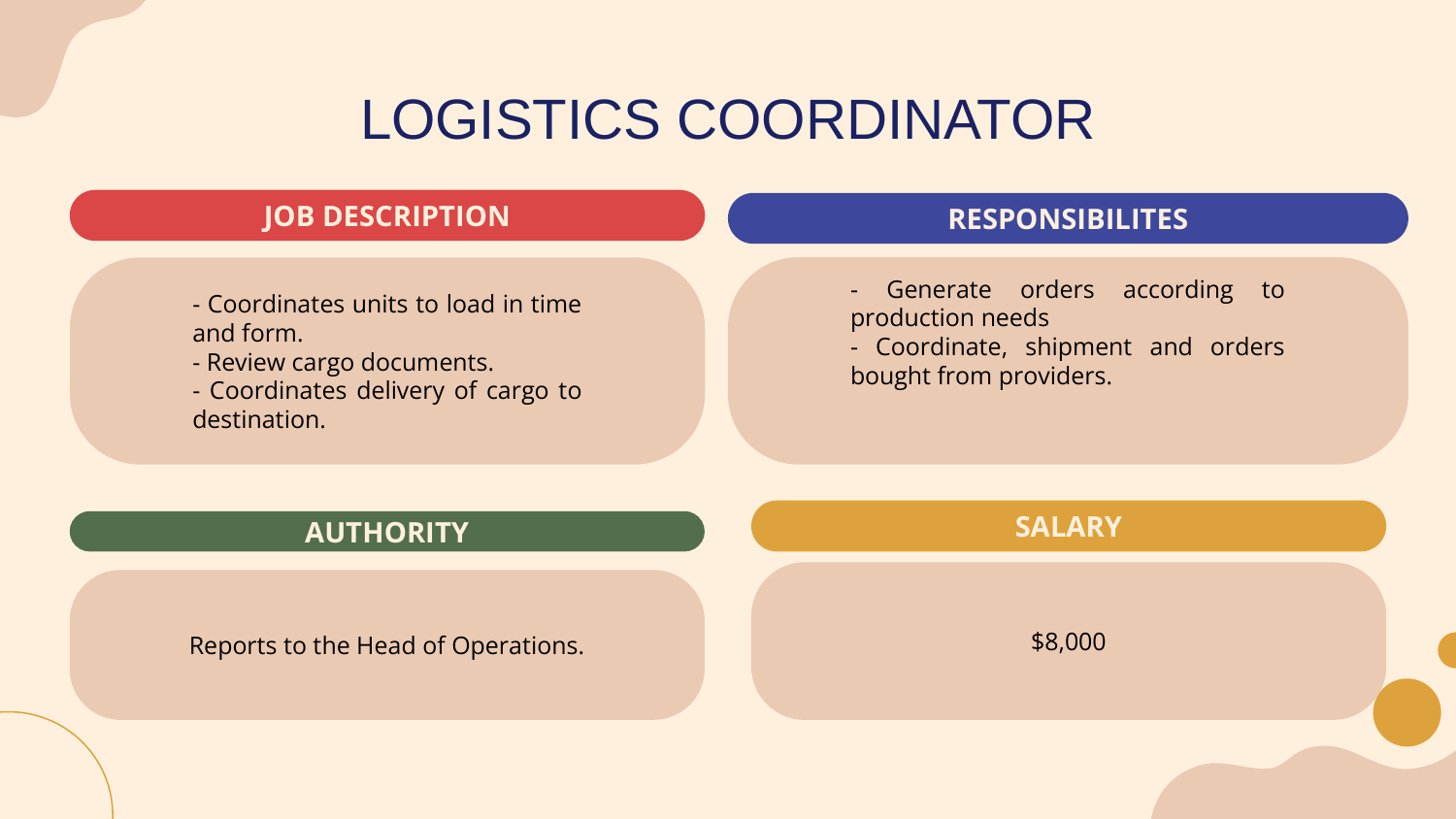

# LOGISTICS COORDINATOR
JOB DESCRIPTION
RESPONSIBILITES

- Generate orders according to production needs
- Coordinate, shipment and orders bought from providers.

- Coordinates units to load in time and form.
- Review cargo documents.
- Coordinates delivery of cargo to destination.

SALARY
AUTHORITY
$8,000
Reports to the Head of Operations.